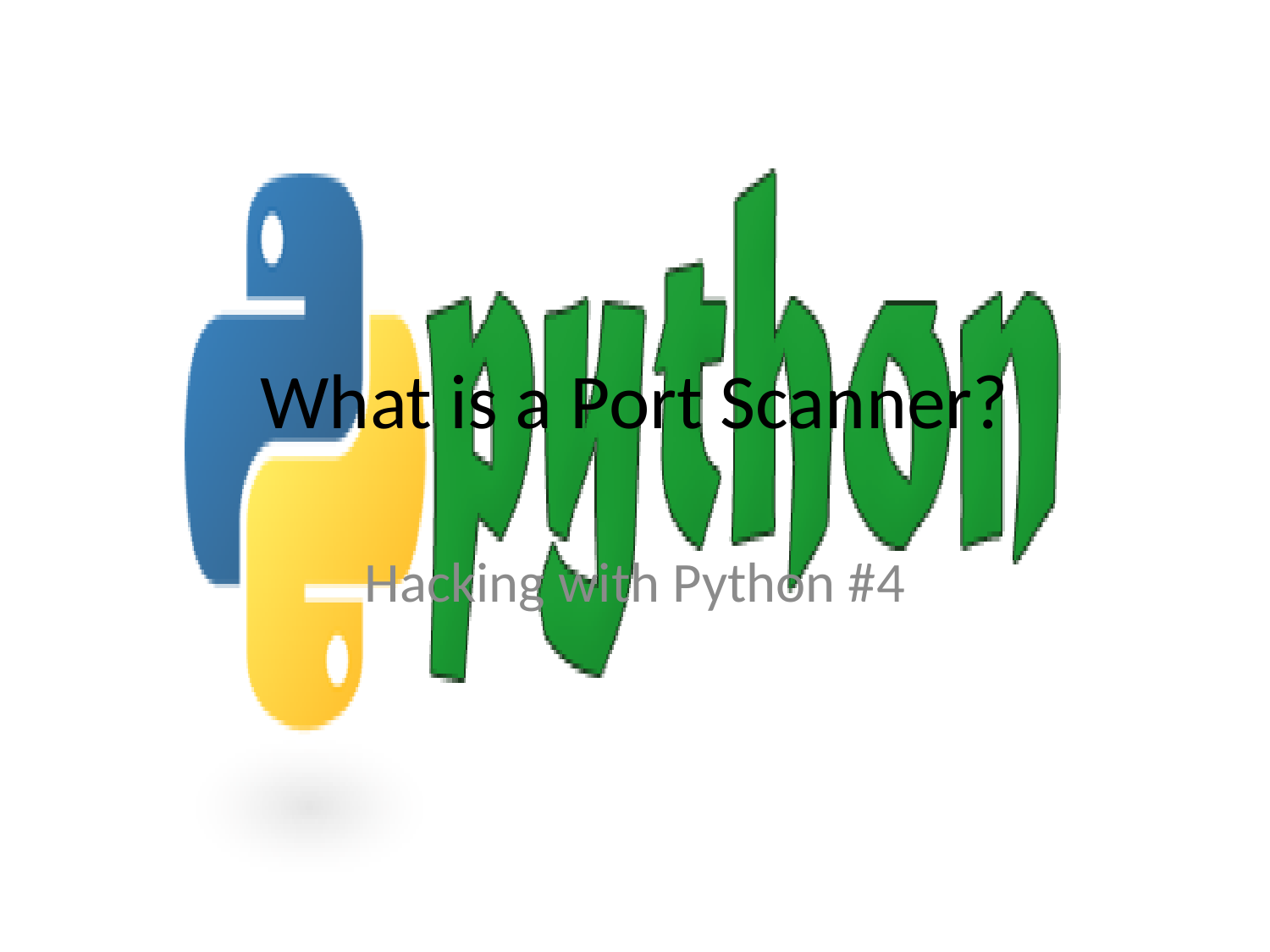

# What is a Port Scanner?
Hacking with Python #4